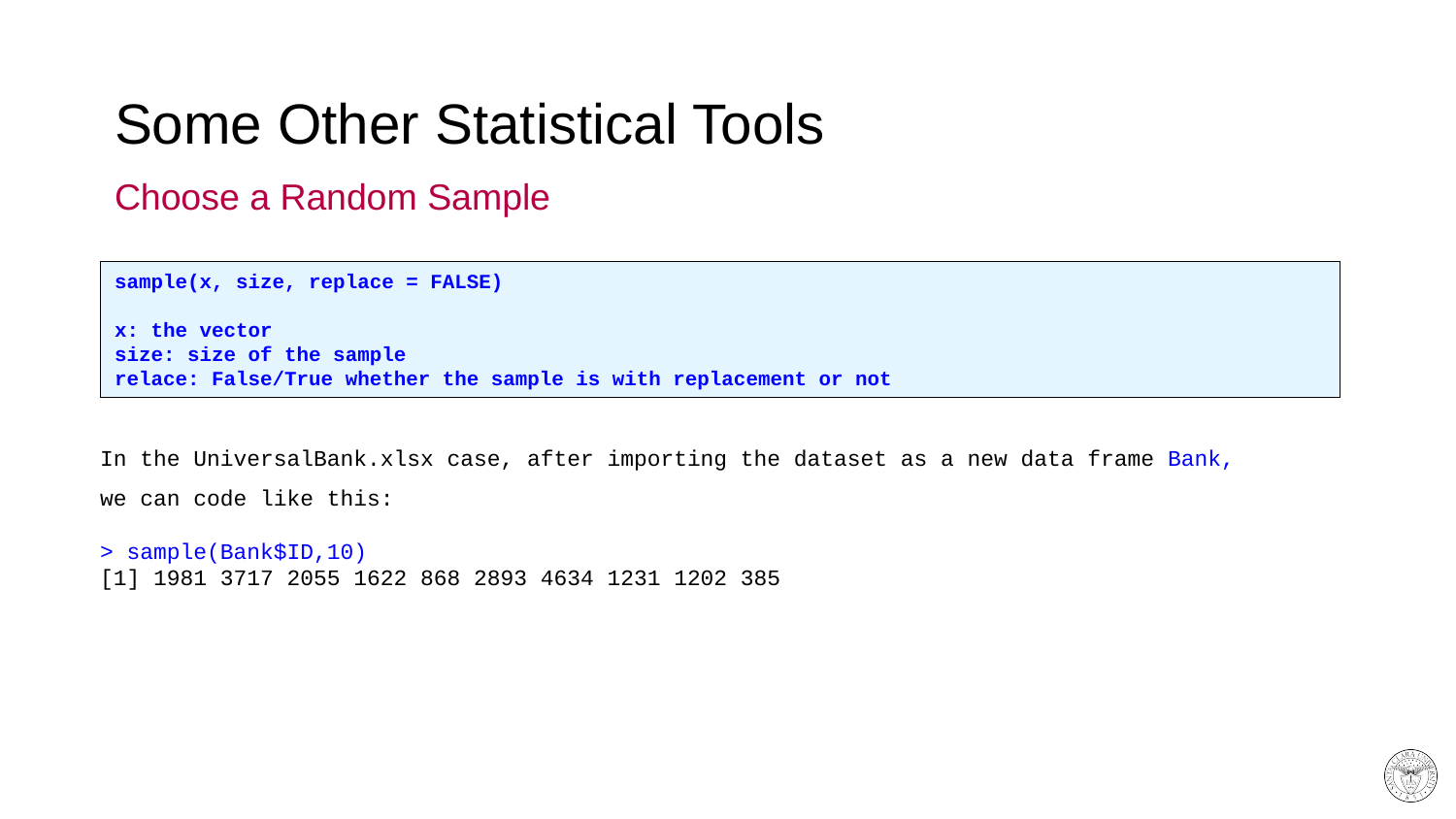

# Some Other Statistical Tools
Choose a Random Sample
sample(x, size, replace = FALSE)

x: the vector
size: size of the sample
relace: False/True whether the sample is with replacement or not
In the UniversalBank.xlsx case, after importing the dataset as a new data frame Bank, we can code like this:

> sample(Bank$ID,10)
[1] 1981 3717 2055 1622 868 2893 4634 1231 1202 385